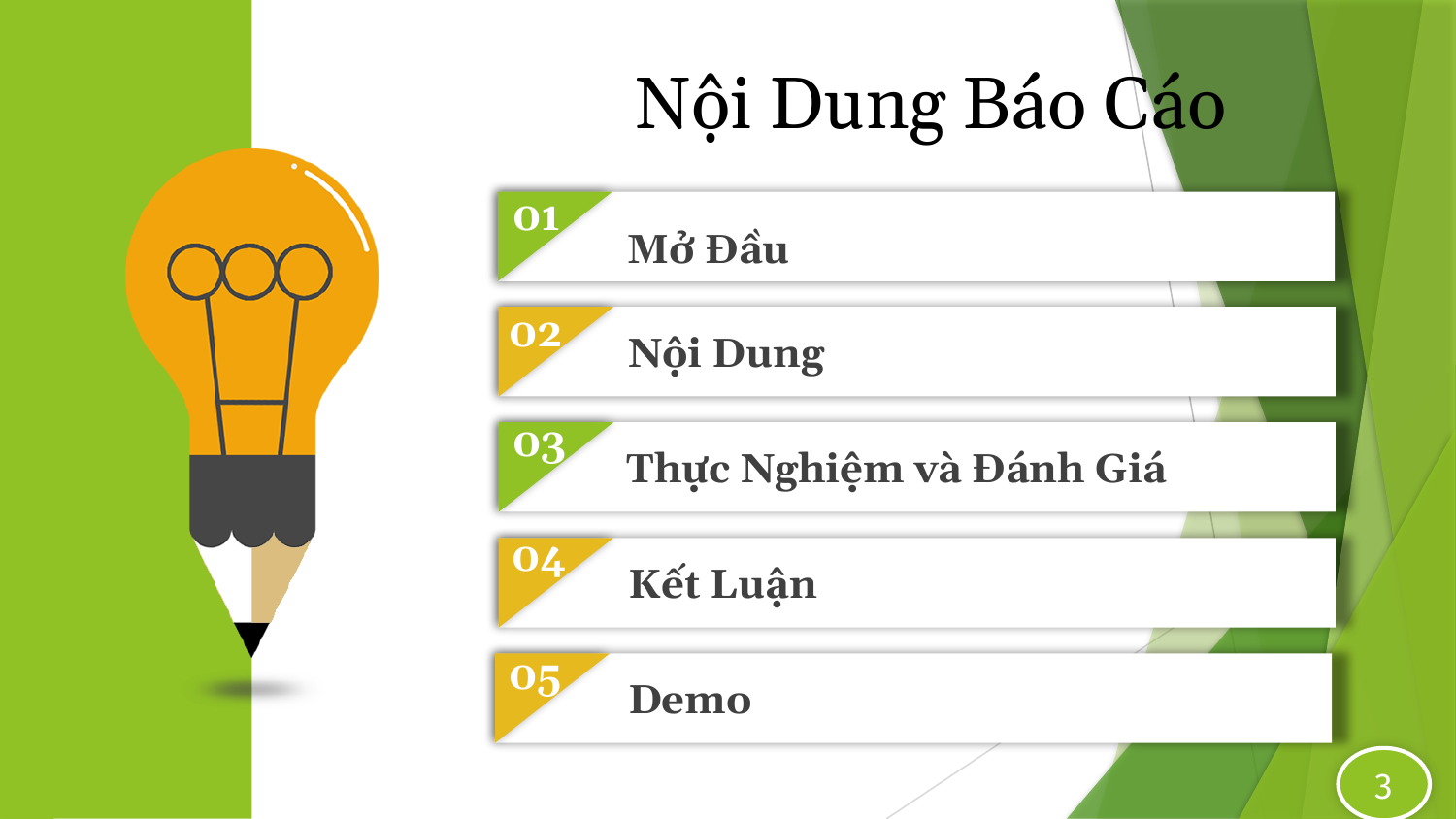

Nội Dung Báo Cáo
01

Mở Đầu
02

Nội Dung
03

Thực Nghiệm và Đánh Giá
04

Kết Luận
05

Demo
3